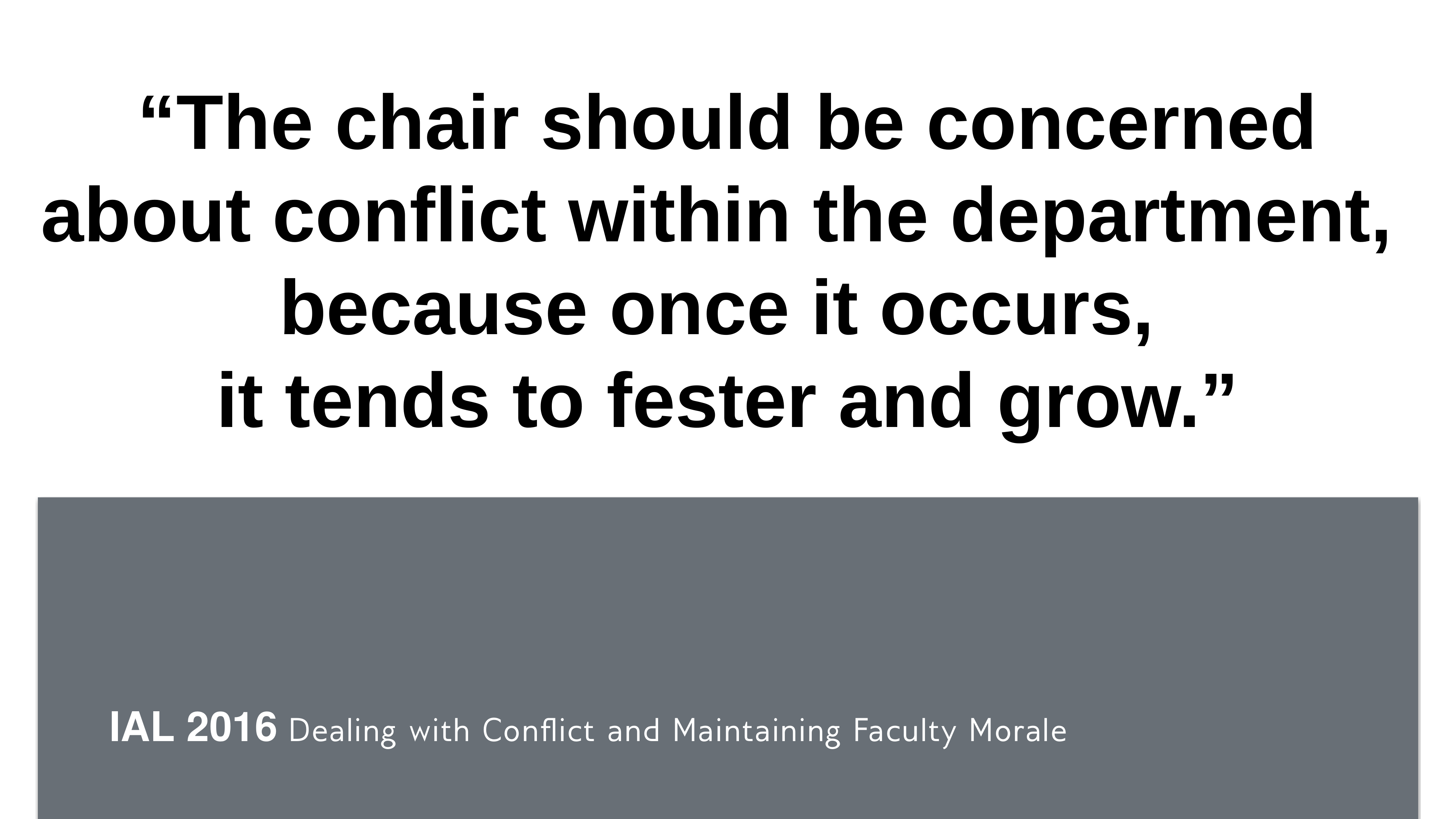

# “The chair should be concerned about conflict within the department, because once it occurs, it tends to fester and grow.”

      IAL 2016 Dealing with Conflict and Maintaining Faculty Morale